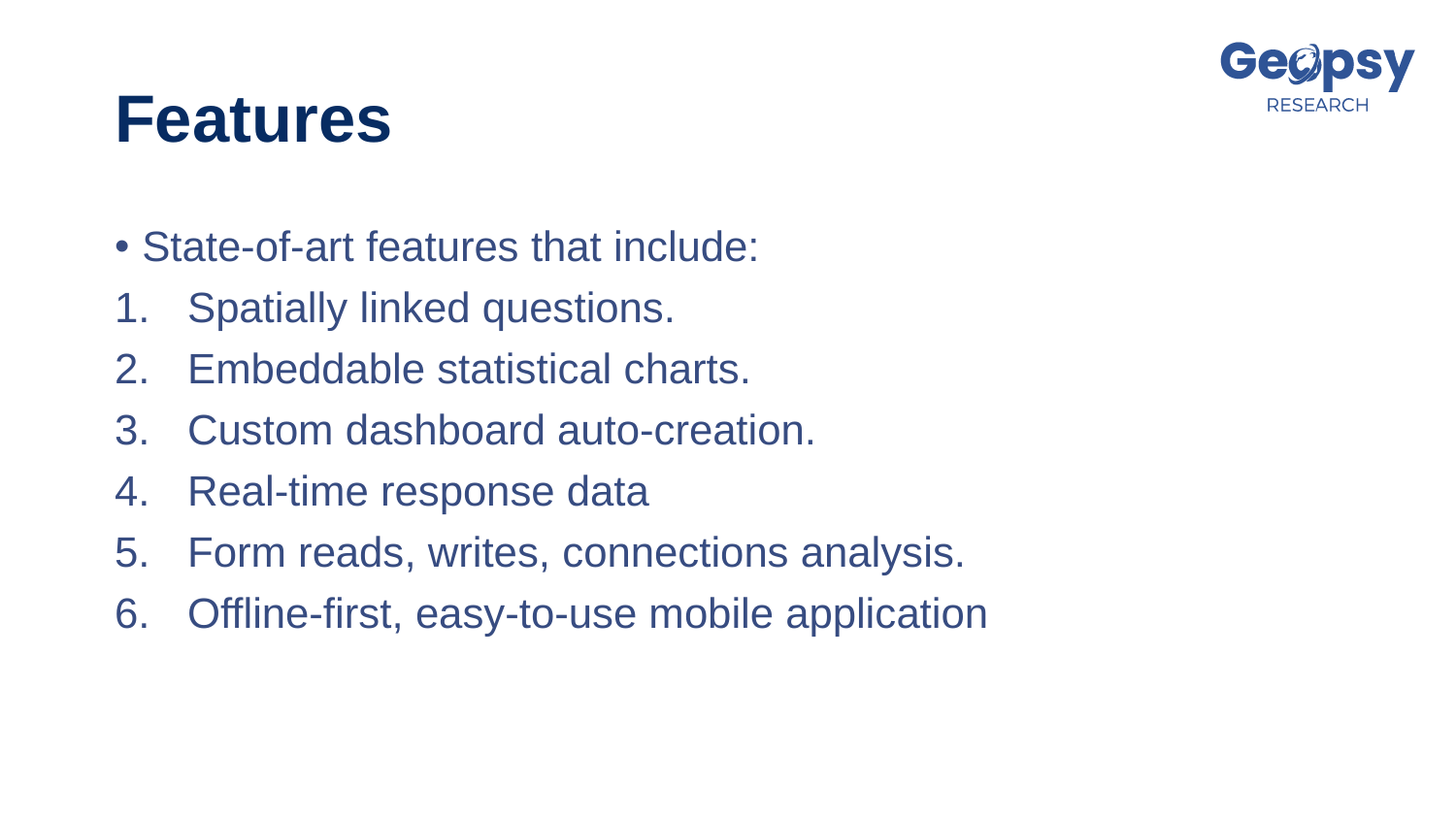

# Features
State-of-art features that include:
Spatially linked questions.
Embeddable statistical charts.
Custom dashboard auto-creation.
Real-time response data
Form reads, writes, connections analysis.
Offline-first, easy-to-use mobile application